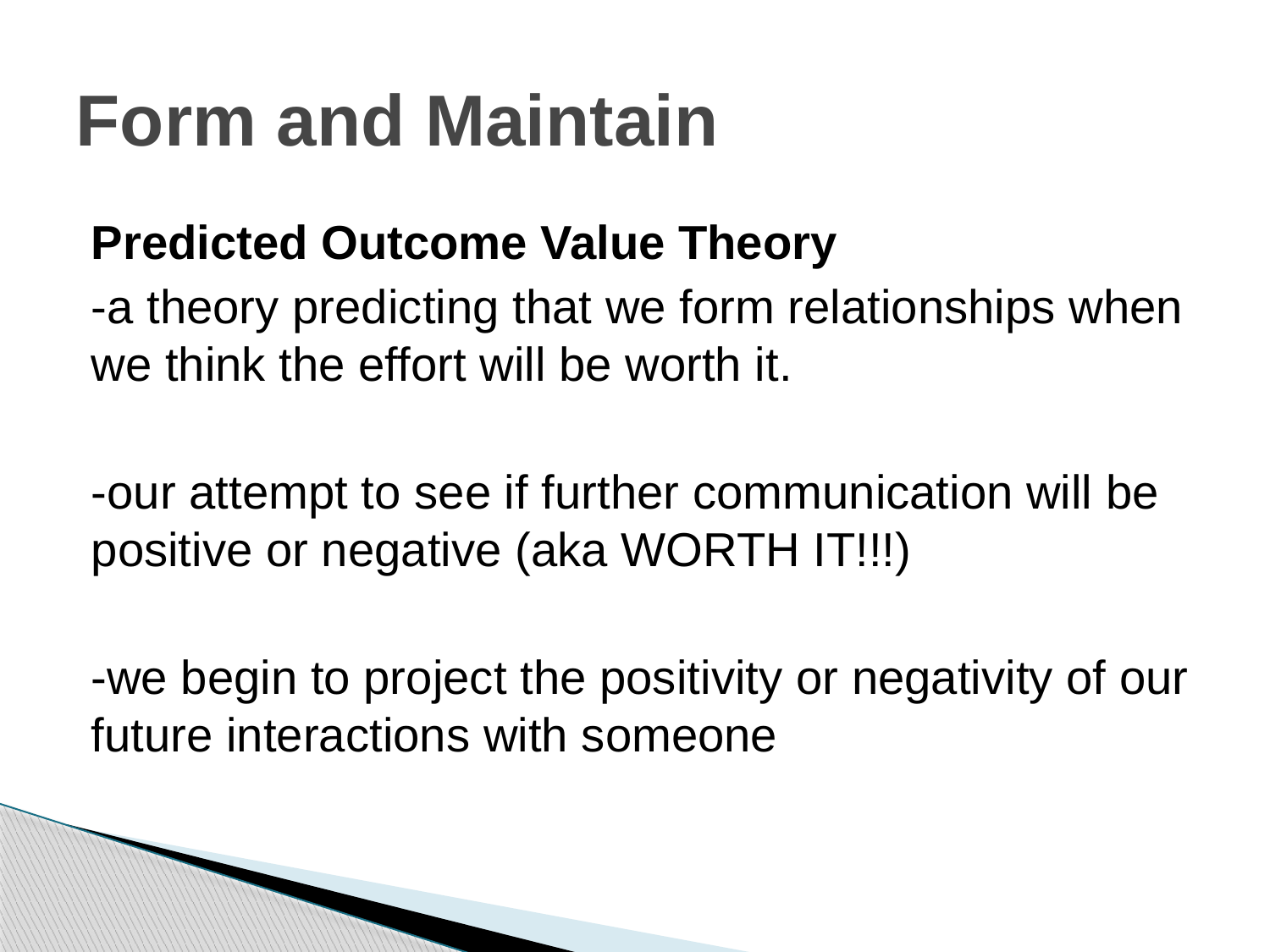

# Form and Maintain
Predicted Outcome Value Theory
-a theory predicting that we form relationships when we think the effort will be worth it.

-our attempt to see if further communication will be positive or negative (aka WORTH IT!!!)

-we begin to project the positivity or negativity of our future interactions with someone